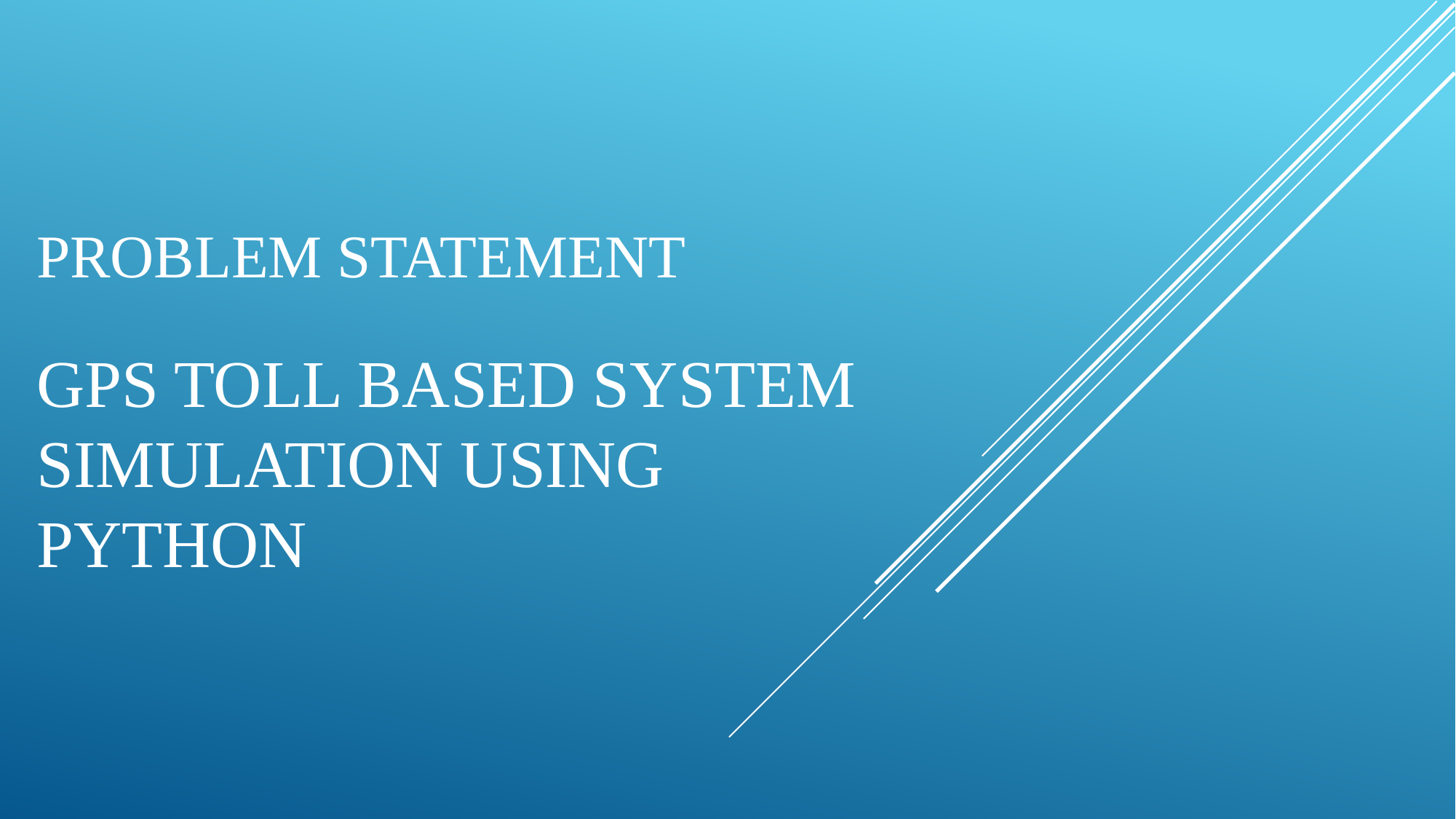

# PROBLEM STATEMENT GPS TOLL BASED SYSTEM SIMULATION USING PYTHON